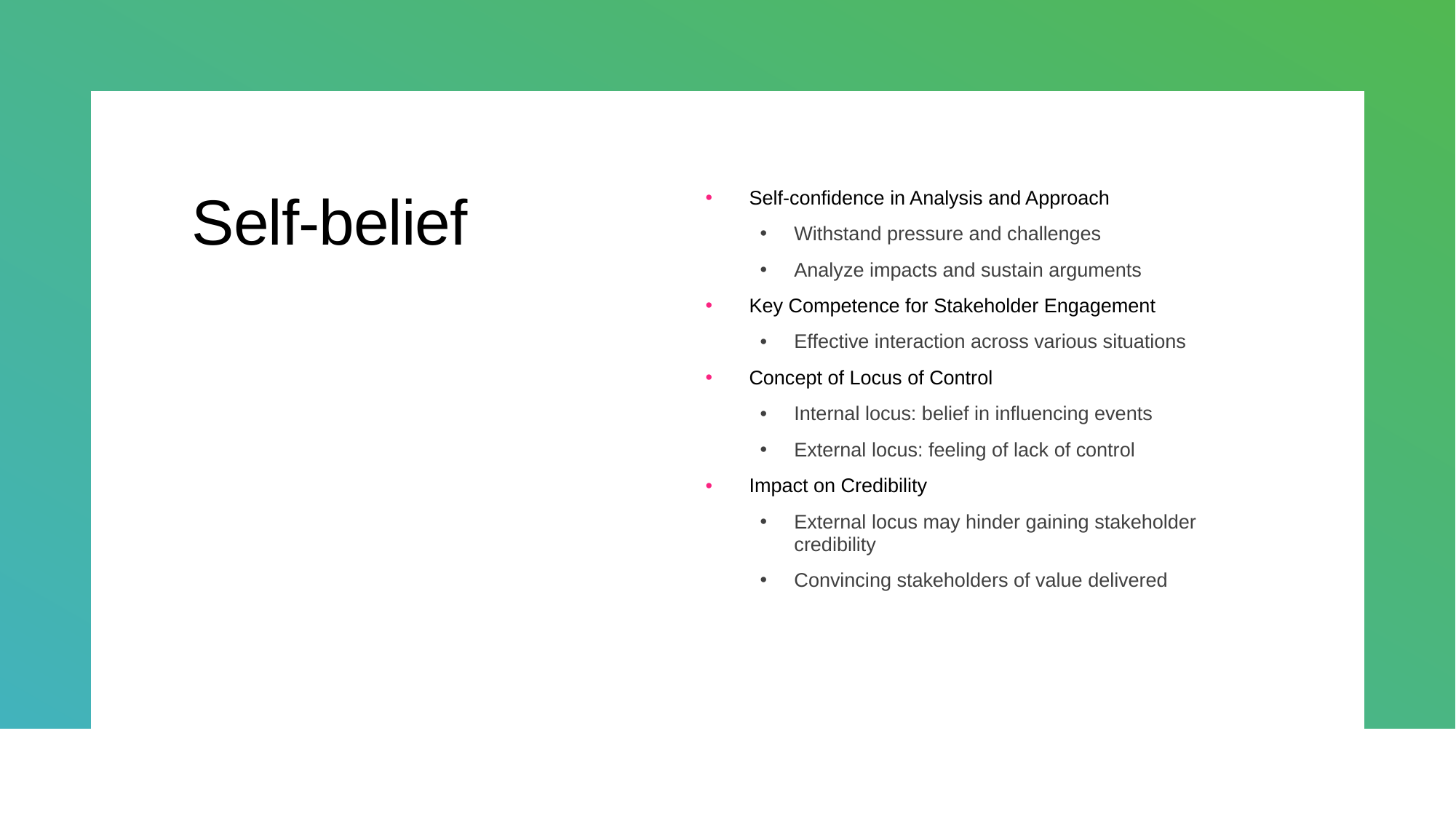

# Self-belief
Self-confidence in Analysis and Approach
Withstand pressure and challenges
Analyze impacts and sustain arguments
Key Competence for Stakeholder Engagement
Effective interaction across various situations
Concept of Locus of Control
Internal locus: belief in influencing events
External locus: feeling of lack of control
Impact on Credibility
External locus may hinder gaining stakeholder credibility
Convincing stakeholders of value delivered